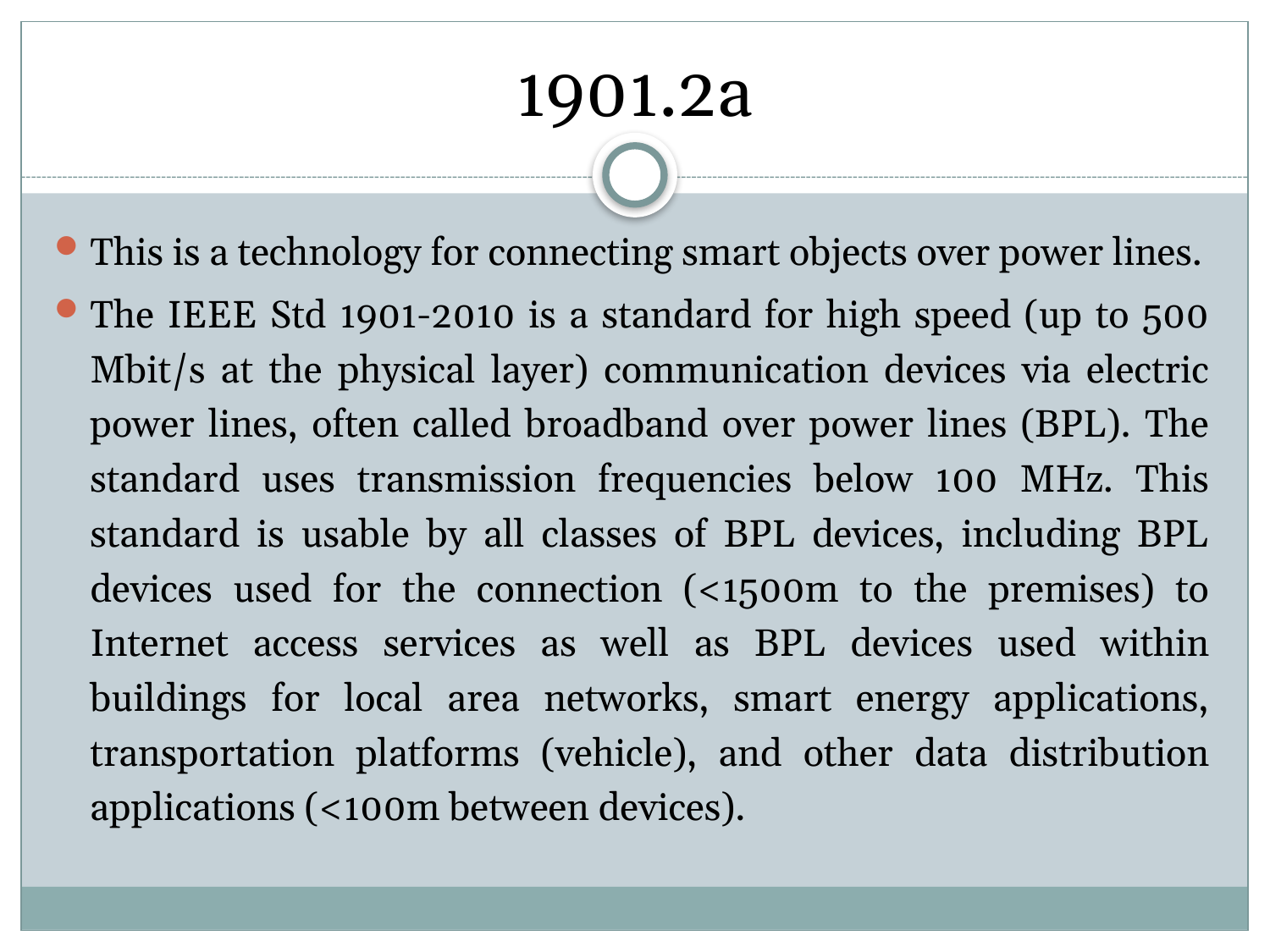

# 1901.2a
This is a technology for connecting smart objects over power lines.
The IEEE Std 1901-2010 is a standard for high speed (up to 500 Mbit/s at the physical layer) communication devices via electric power lines, often called broadband over power lines (BPL). The standard uses transmission frequencies below 100 MHz. This standard is usable by all classes of BPL devices, including BPL devices used for the connection (<1500m to the premises) to Internet access services as well as BPL devices used within buildings for local area networks, smart energy applications, transportation platforms (vehicle), and other data distribution applications (<100m between devices).